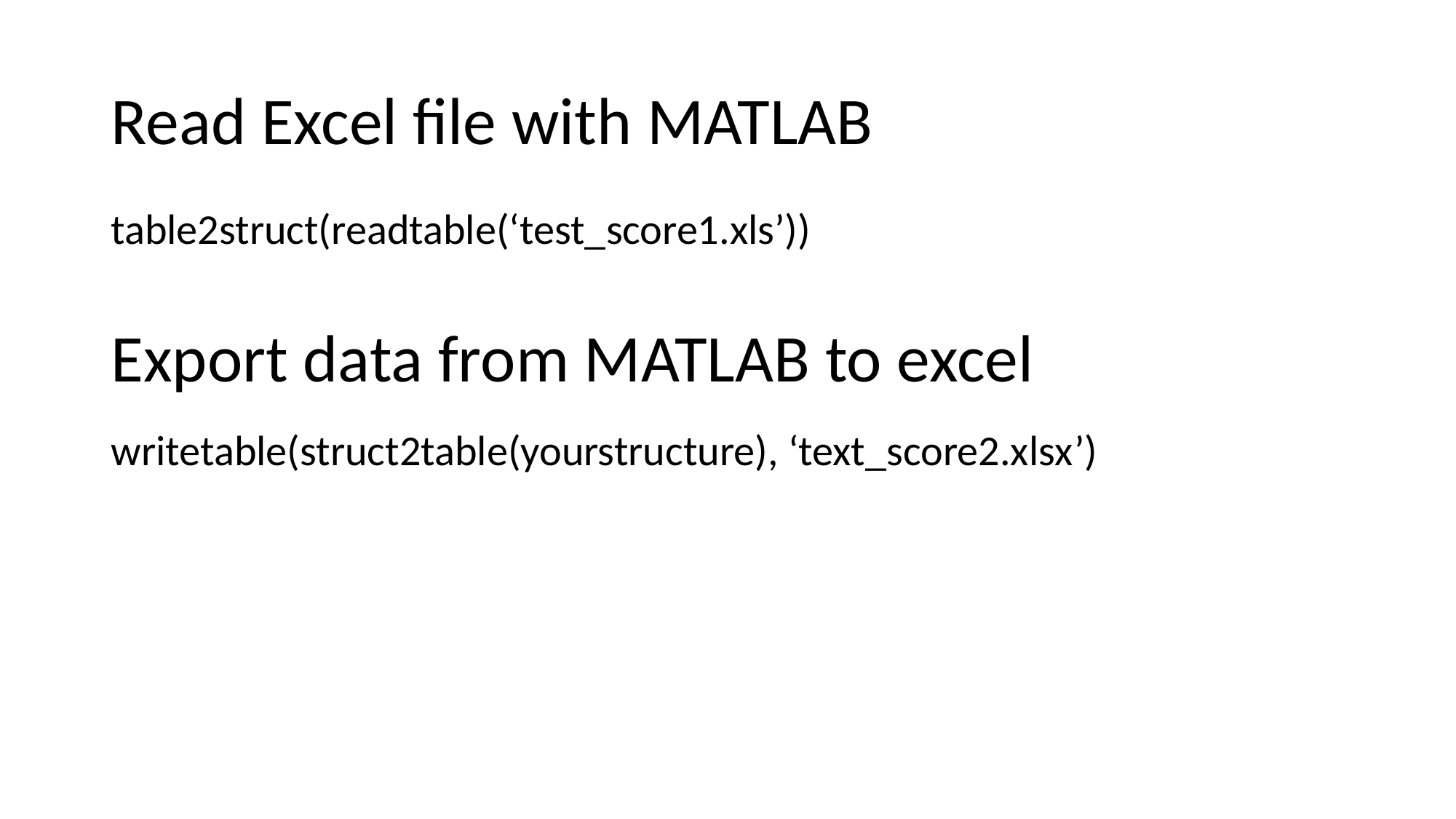

# Read Excel file with MATLAB
table2struct(readtable(‘test_score1.xls’))
Export data from MATLAB to excel
writetable(struct2table(yourstructure), ‘text_score2.xlsx’)